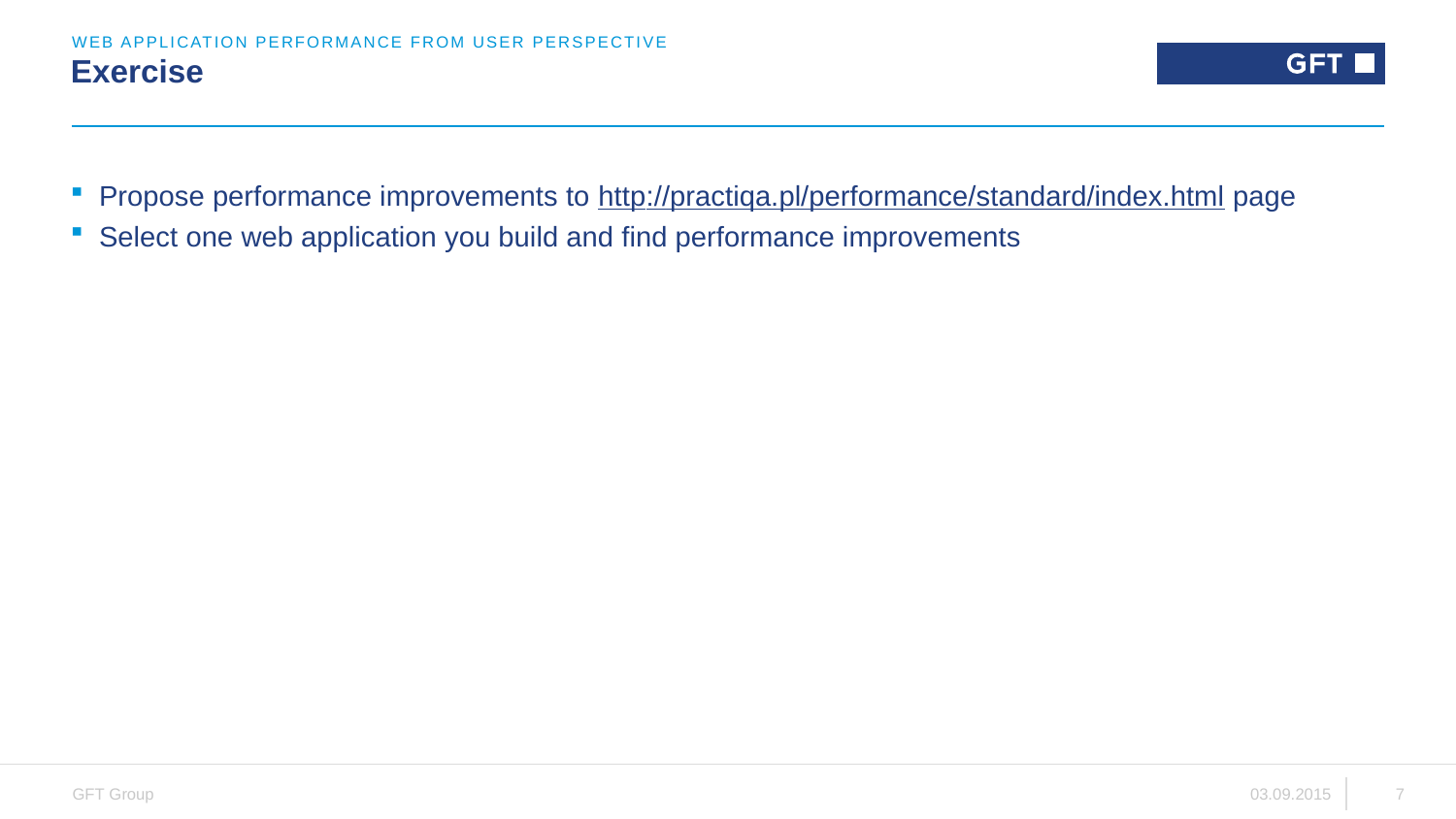

Web Application Performance From User Perspective
# Exercise
Propose performance improvements to http://practiqa.pl/performance/standard/index.html page
Select one web application you build and find performance improvements